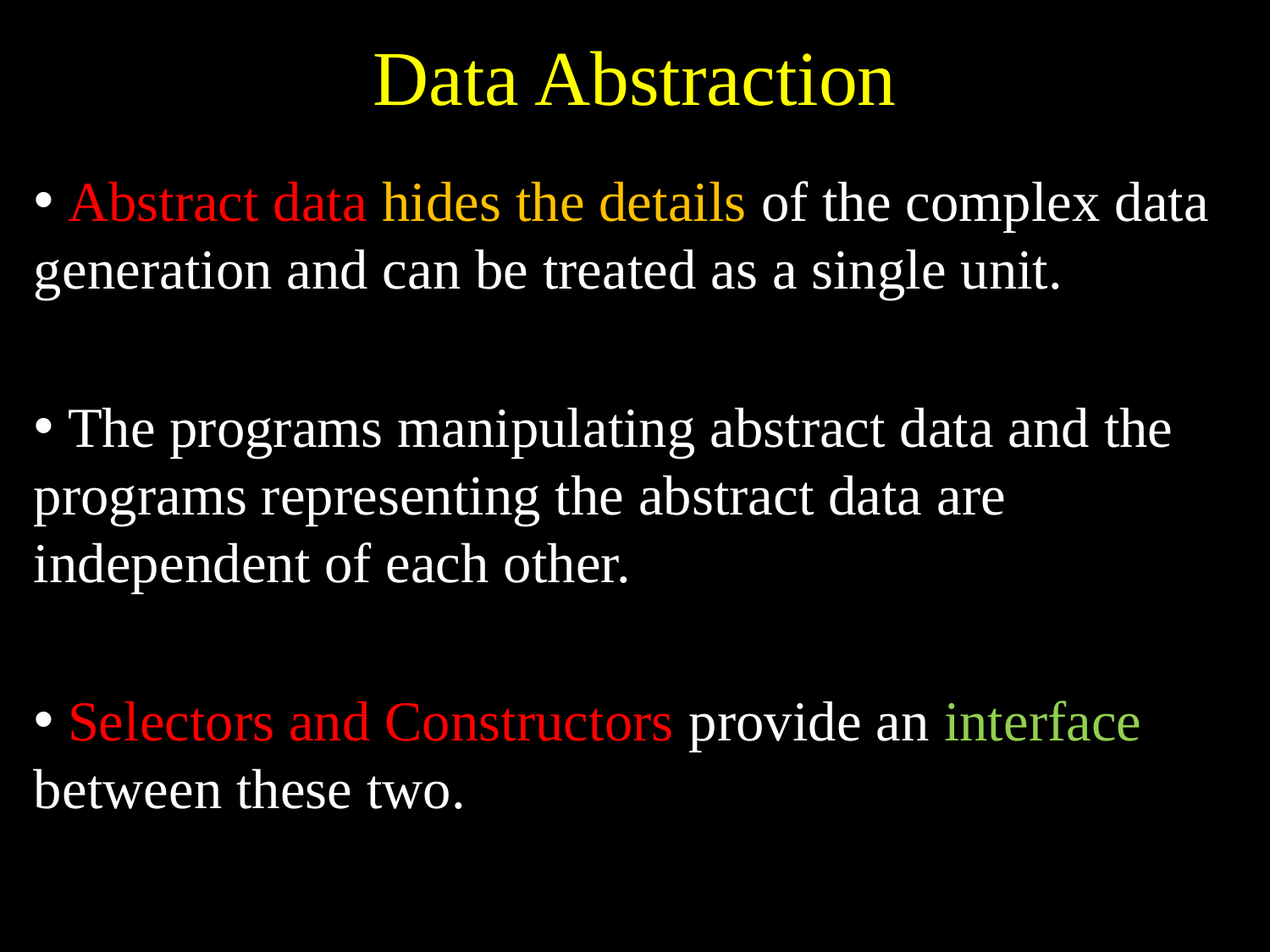

# Data Abstraction
 Abstract data hides the details of the complex data generation and can be treated as a single unit.

 The programs manipulating abstract data and the programs representing the abstract data are independent of each other.

 Selectors and Constructors provide an interface between these two.